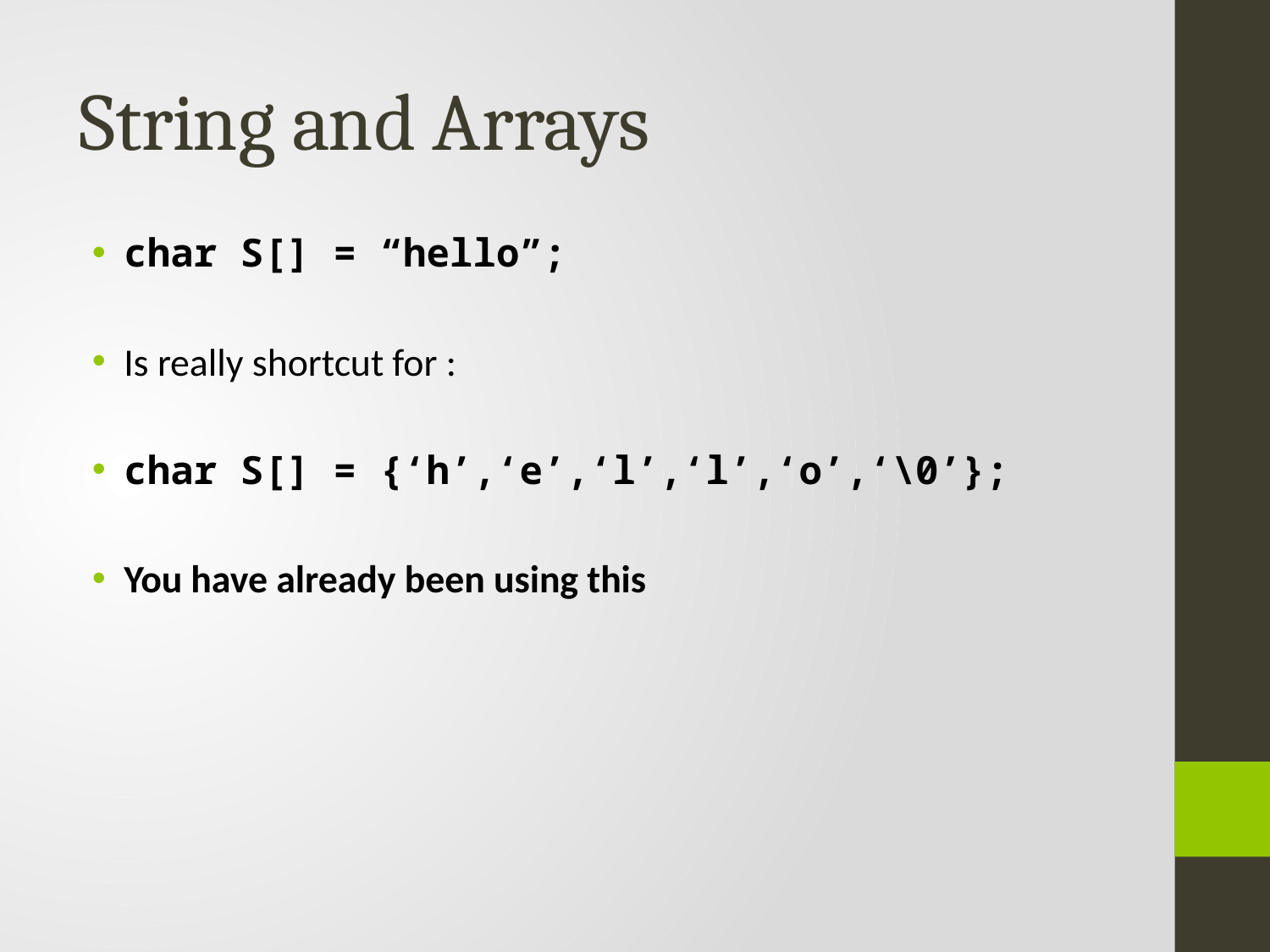

# String and Arrays
char S[] = “hello”;

Is really shortcut for :

char S[] = {‘h’,‘e’,‘l’,‘l’,‘o’,‘\0’};

You have already been using this